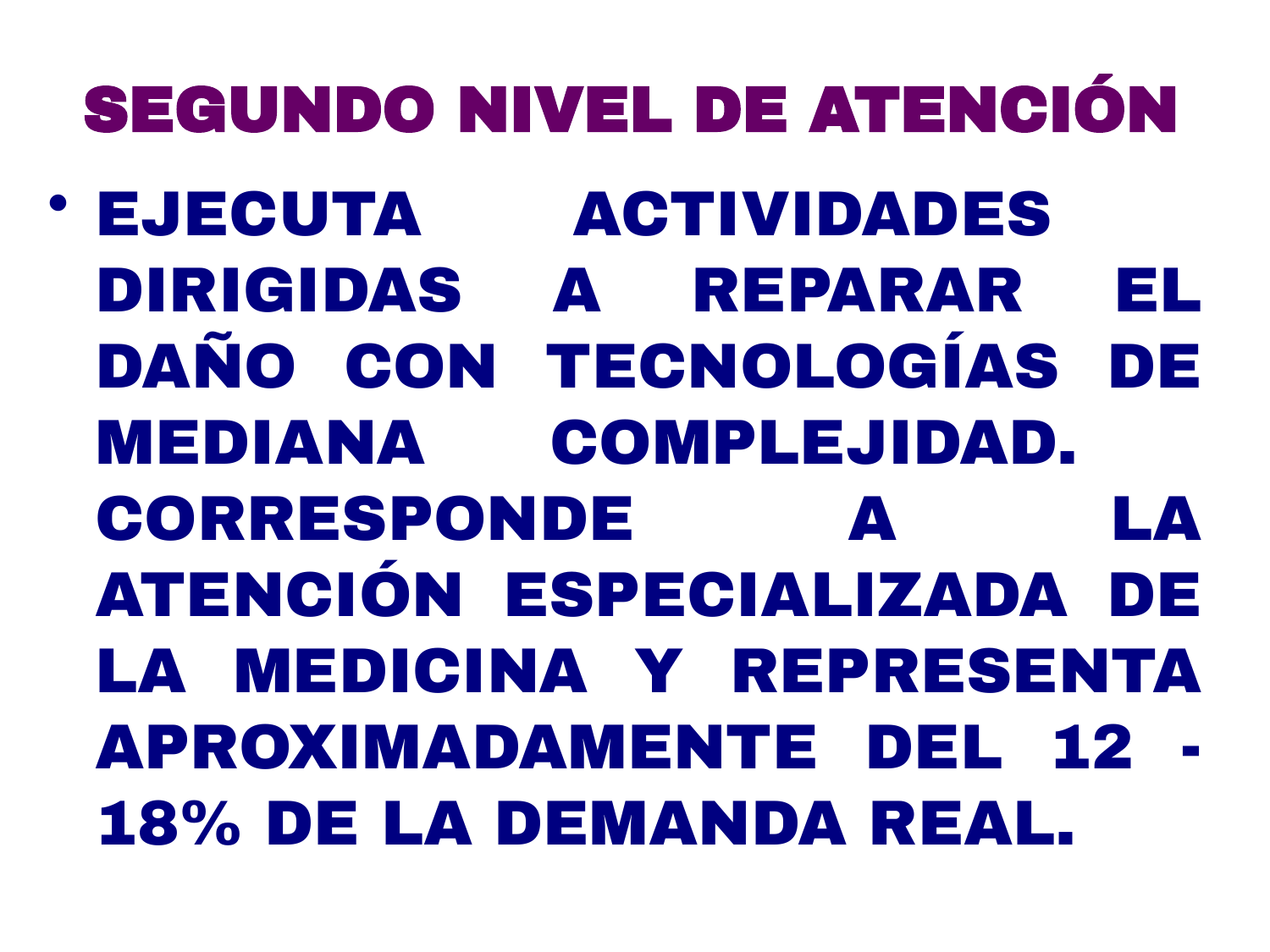

# SEGUNDO NIVEL DE ATENCIÓN
EJECUTA ACTIVIDADES  DIRIGIDAS A REPARAR EL DAÑO CON TECNOLOGÍAS DE MEDIANA COMPLEJIDAD.  CORRESPONDE A LA ATENCIÓN ESPECIALIZADA DE LA MEDICINA Y REPRESENTA APROXIMADAMENTE DEL 12 - 18% DE LA DEMANDA REAL.